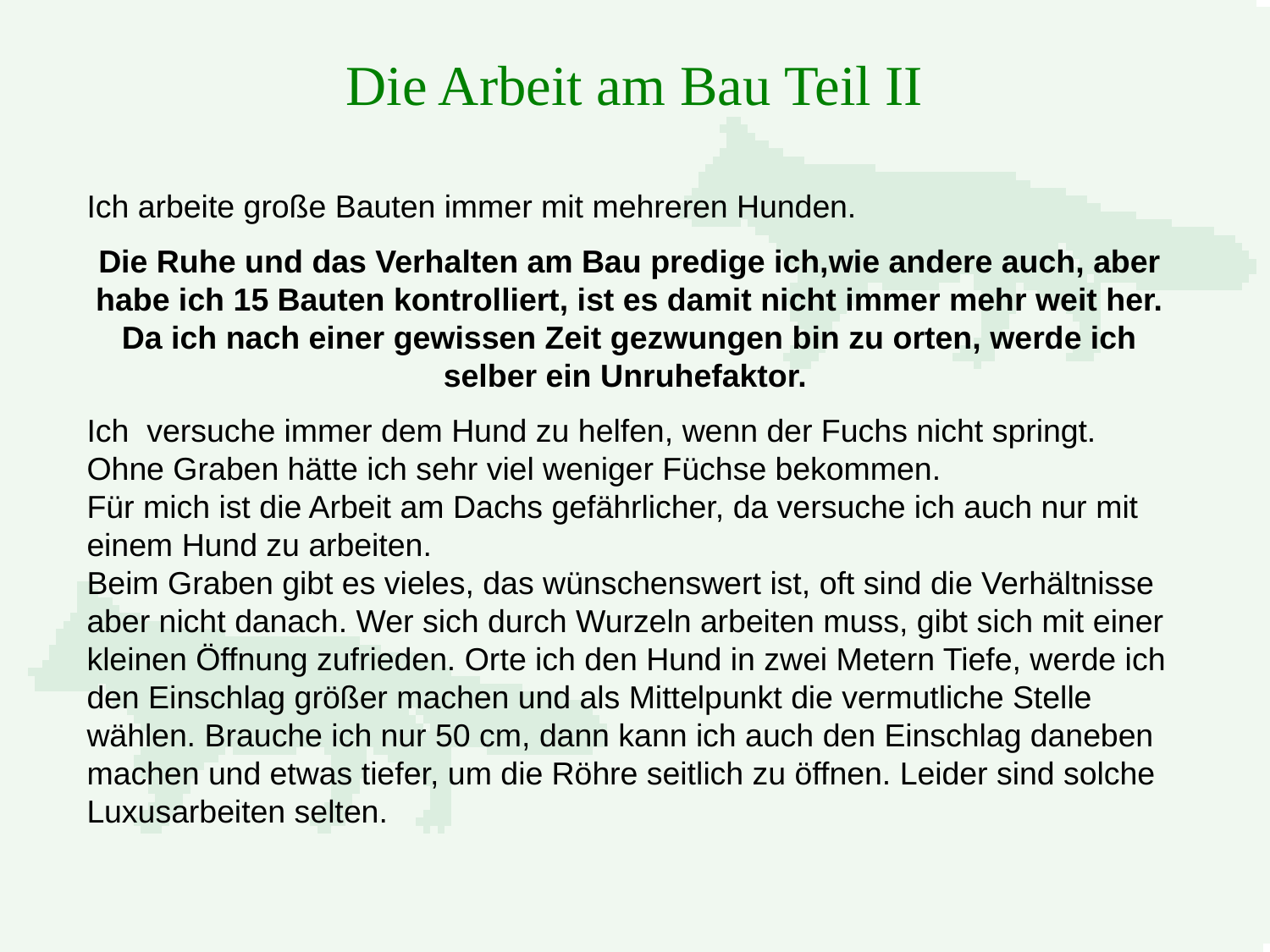

Die Arbeit am Bau Teil II
Ich arbeite große Bauten immer mit mehreren Hunden.

Die Ruhe und das Verhalten am Bau predige ich,wie andere auch, aber habe ich 15 Bauten kontrolliert, ist es damit nicht immer mehr weit her. Da ich nach einer gewissen Zeit gezwungen bin zu orten, werde ich selber ein Unruhefaktor.

Ich  versuche immer dem Hund zu helfen, wenn der Fuchs nicht springt. Ohne Graben hätte ich sehr viel weniger Füchse bekommen.
Für mich ist die Arbeit am Dachs gefährlicher, da versuche ich auch nur mit einem Hund zu arbeiten.
Beim Graben gibt es vieles, das wünschenswert ist, oft sind die Verhältnisse aber nicht danach. Wer sich durch Wurzeln arbeiten muss, gibt sich mit einer kleinen Öffnung zufrieden. Orte ich den Hund in zwei Metern Tiefe, werde ich den Einschlag größer machen und als Mittelpunkt die vermutliche Stelle wählen. Brauche ich nur 50 cm, dann kann ich auch den Einschlag daneben machen und etwas tiefer, um die Röhre seitlich zu öffnen. Leider sind solche Luxusarbeiten selten.